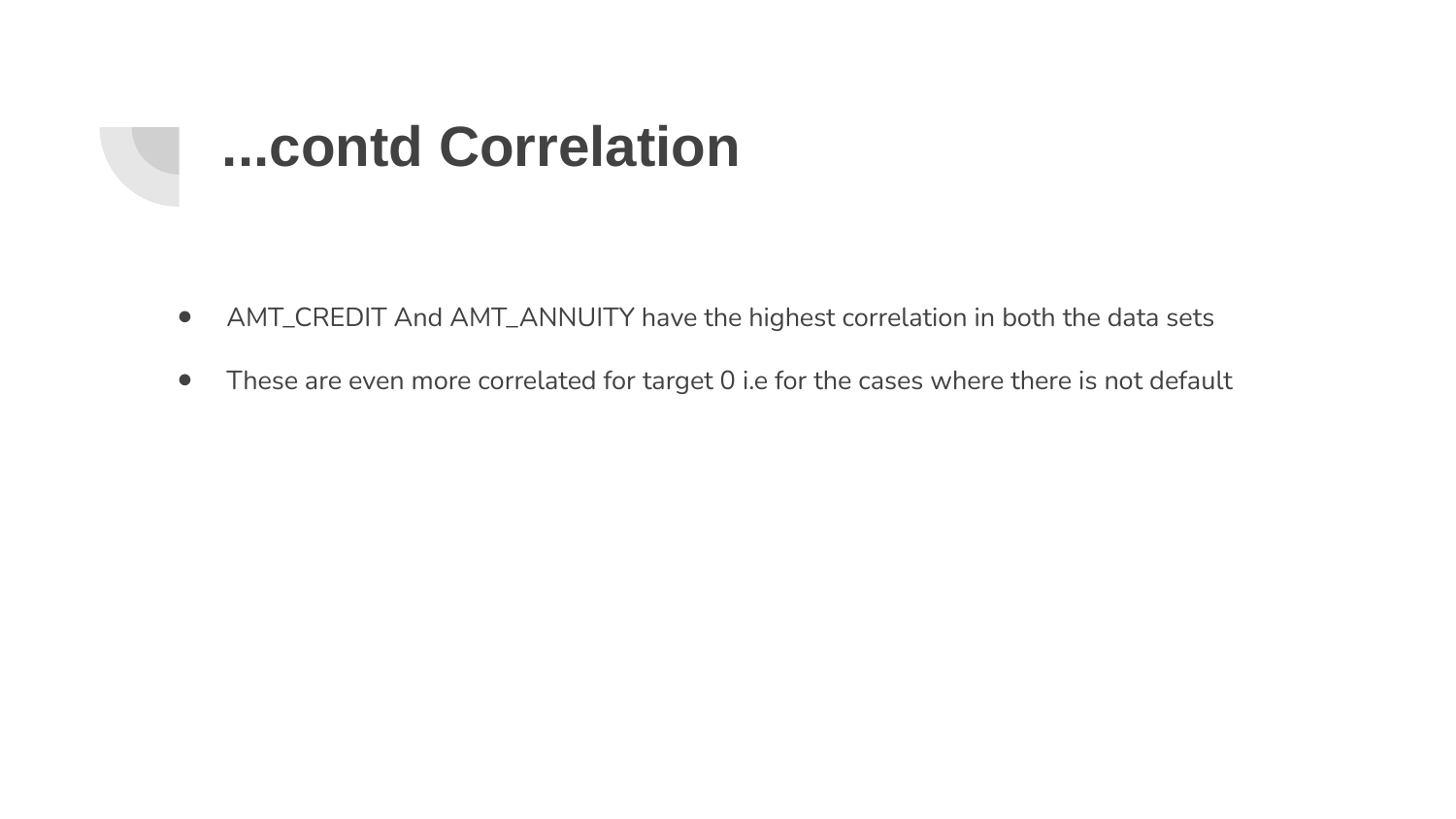

# ...contd Correlation
AMT_CREDIT And AMT_ANNUITY have the highest correlation in both the data sets
These are even more correlated for target 0 i.e for the cases where there is not default